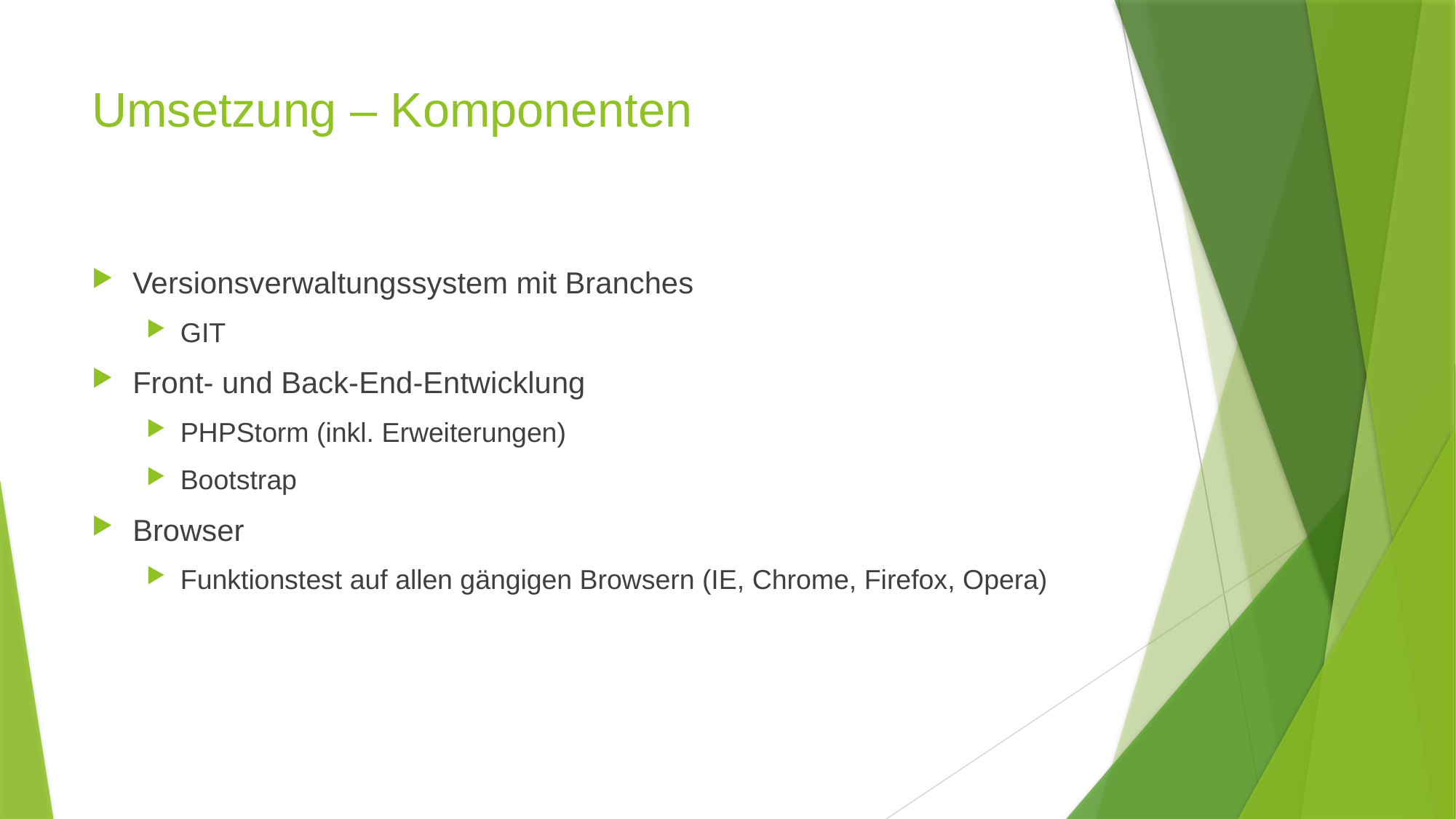

# Umsetzung – Komponenten
Versionsverwaltungssystem mit Branches
GIT
Front- und Back-End-Entwicklung
PHPStorm (inkl. Erweiterungen)
Bootstrap
Browser
Funktionstest auf allen gängigen Browsern (IE, Chrome, Firefox, Opera)